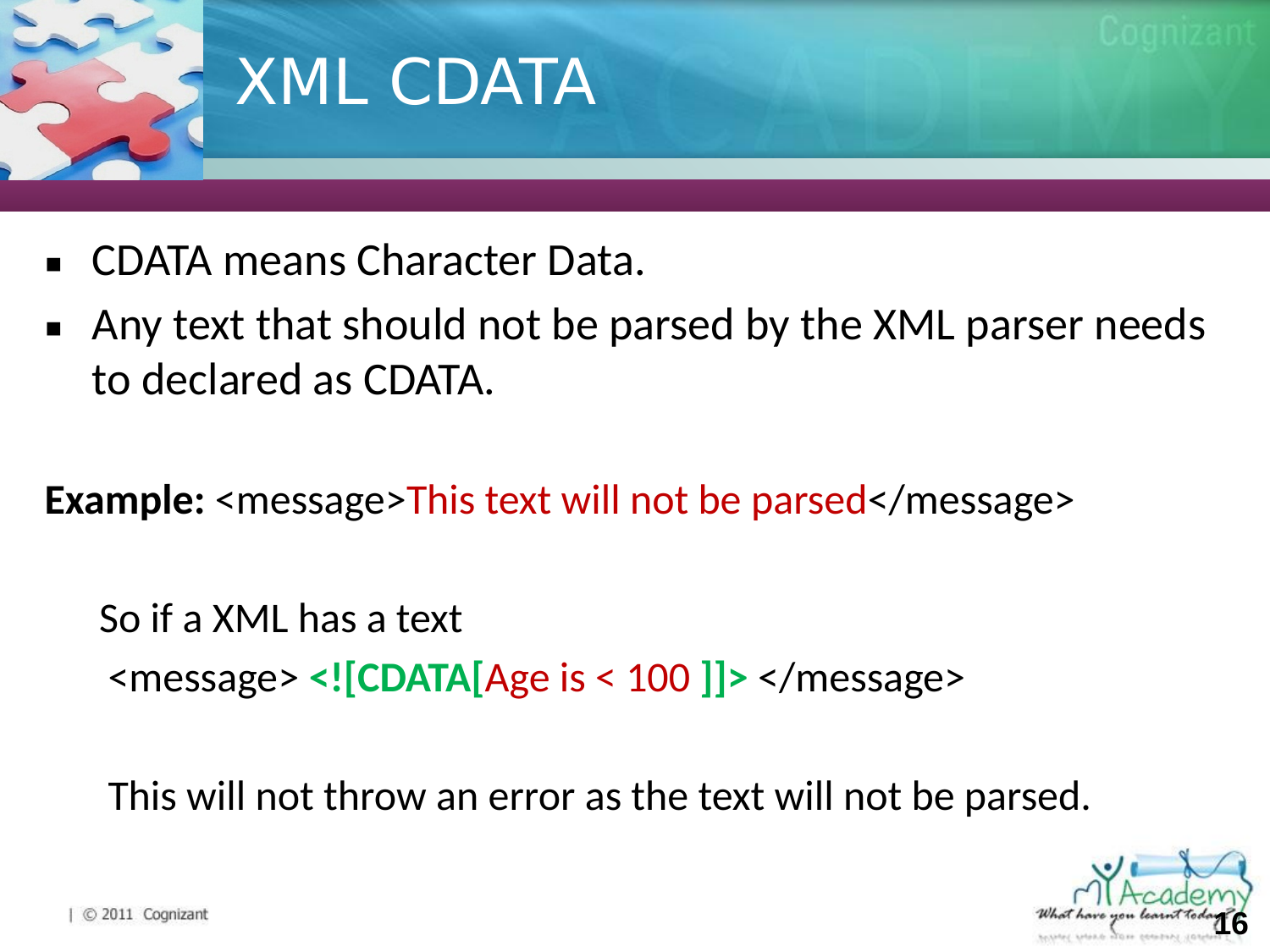

# XML CDATA
CDATA means Character Data.
Any text that should not be parsed by the XML parser needs to declared as CDATA.

Example: <message>This text will not be parsed</message>

So if a XML has a text
<message> <![CDATA[Age is < 100 ]]> </message>

This will not throw an error as the text will not be parsed.

16